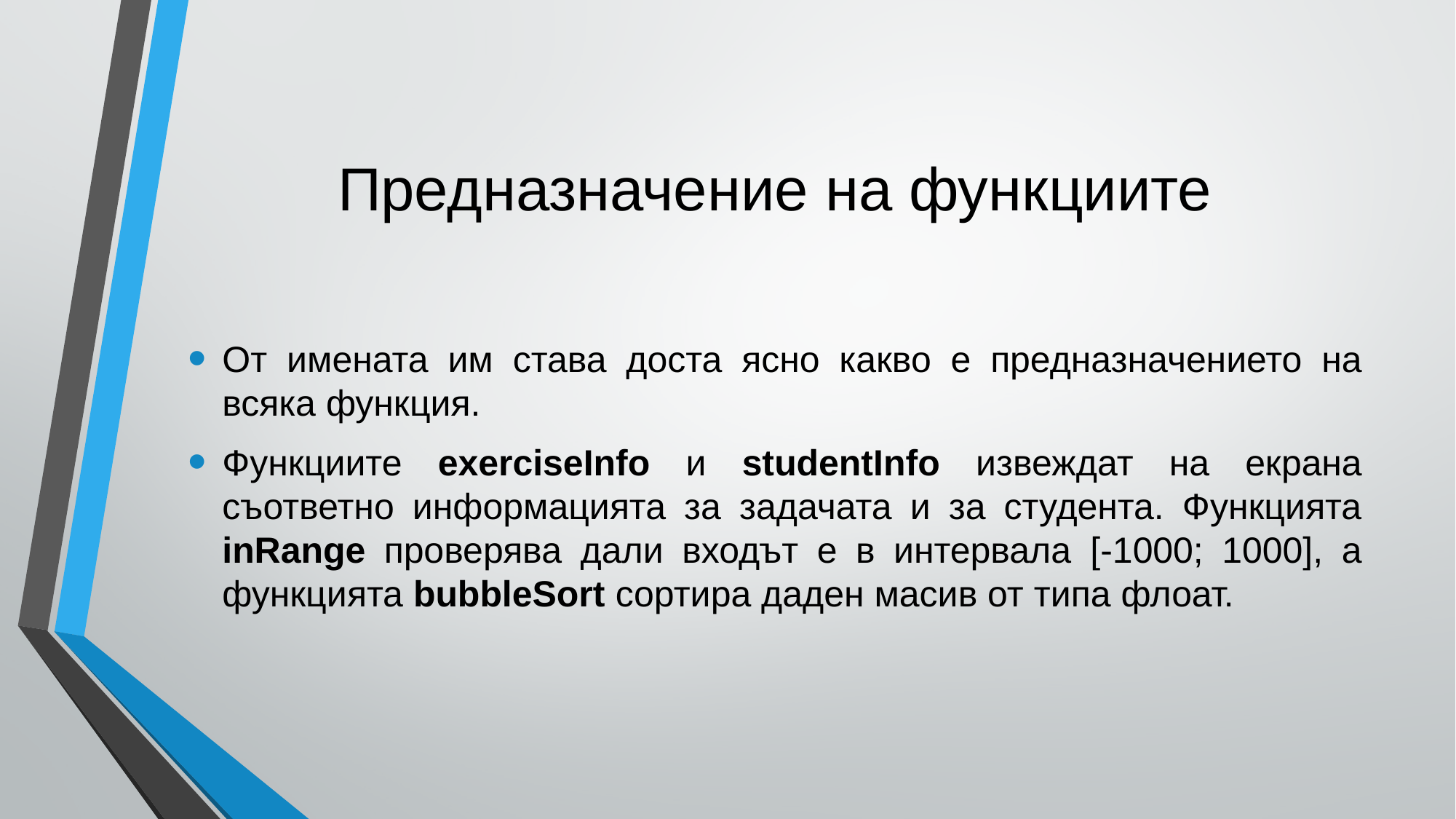

# Предназначение на функциите
От имената им става доста ясно какво е предназначението на всяка функция.
Функциите exerciseInfo и studentInfo извеждат на екрана съответно информацията за задачата и за студента. Функцията inRange проверява дали входът е в интервала [-1000; 1000], a функцията bubbleSort сортира даден масив от типа флоат.